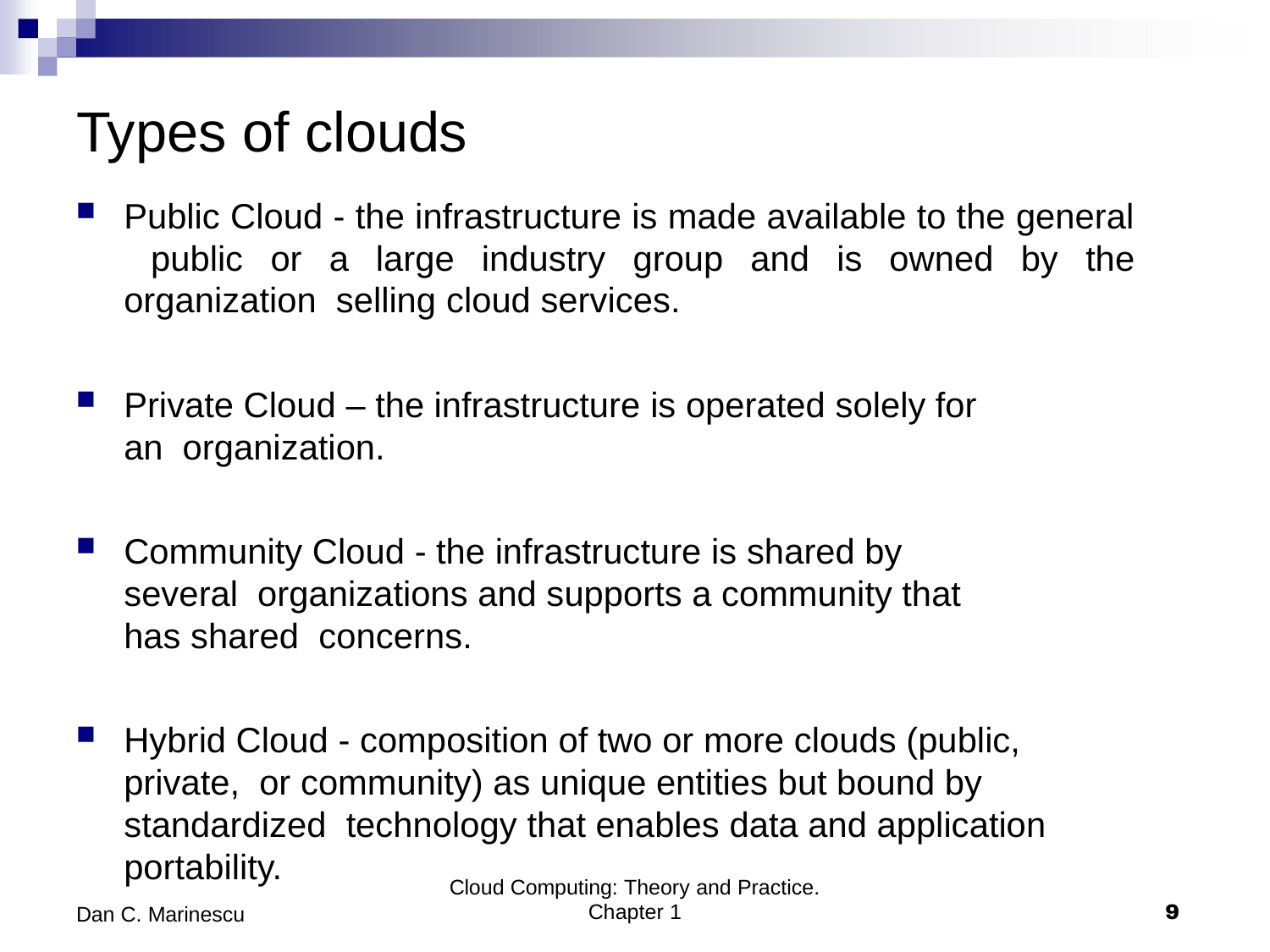

# Types of clouds
Public Cloud - the infrastructure is made available to the general  public or a large industry group and is owned by the organization  selling cloud services.

Private Cloud – the infrastructure is operated solely for an  organization.

Community Cloud - the infrastructure is shared by several  organizations and supports a community that has shared  concerns.

Hybrid Cloud - composition of two or more clouds (public, private,  or community) as unique entities but bound by standardized  technology that enables data and application portability.
Cloud Computing: Theory and Practice.
Chapter 1
9
Dan C. Marinescu